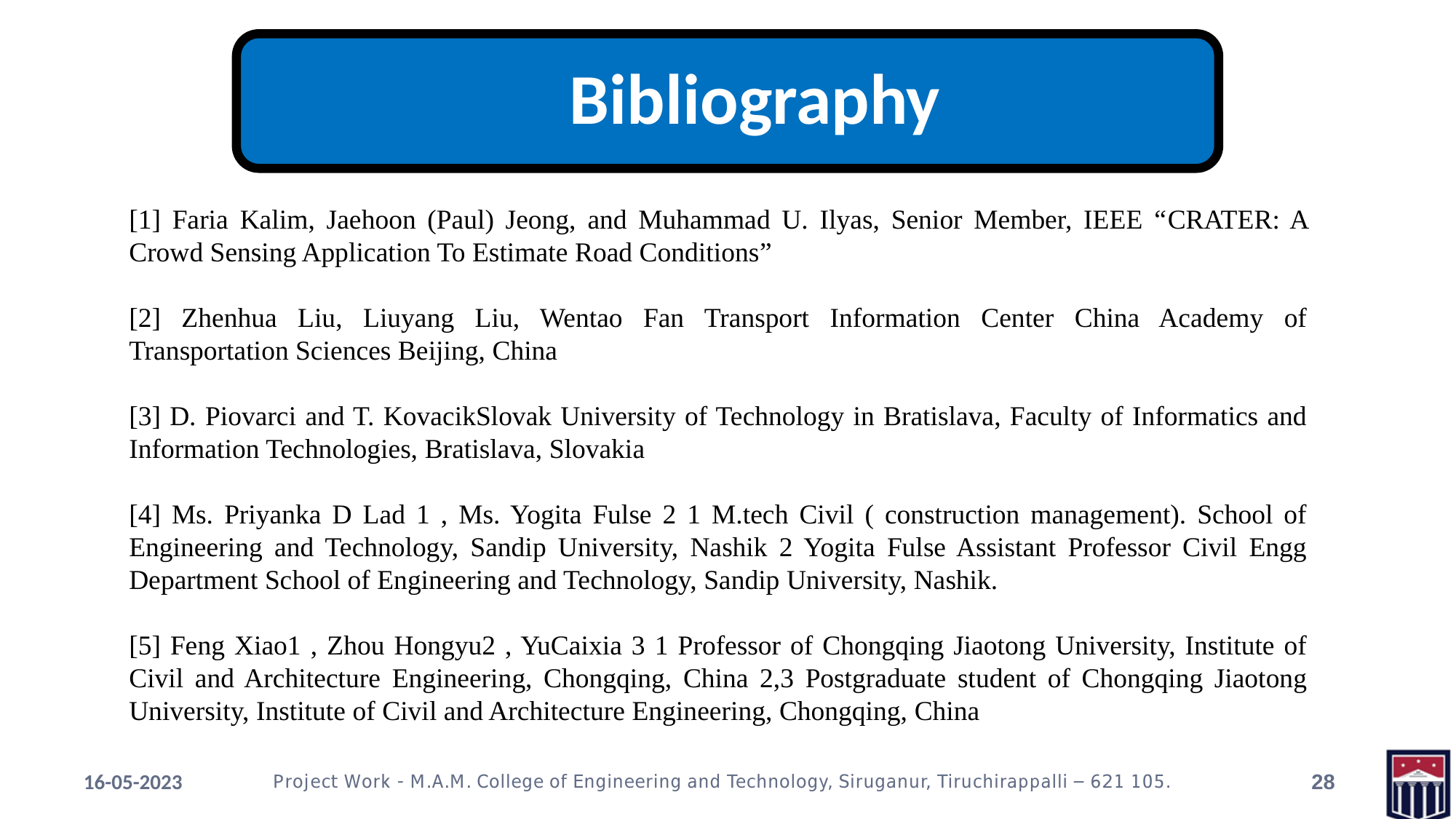

Bibliography

[1] Faria Kalim, Jaehoon (Paul) Jeong, and Muhammad U. Ilyas, Senior Member, IEEE “CRATER: A Crowd Sensing Application To Estimate Road Conditions”

[2] Zhenhua Liu, Liuyang Liu, Wentao Fan Transport Information Center China Academy of Transportation Sciences Beijing, China

[3] D. Piovarci and T. KovacikSlovak University of Technology in Bratislava, Faculty of Informatics and Information Technologies, Bratislava, Slovakia

[4] Ms. Priyanka D Lad 1 , Ms. Yogita Fulse 2 1 M.tech Civil ( construction management). School of Engineering and Technology, Sandip University, Nashik 2 Yogita Fulse Assistant Professor Civil Engg Department School of Engineering and Technology, Sandip University, Nashik.

[5] Feng Xiao1 , Zhou Hongyu2 , YuCaixia 3 1 Professor of Chongqing Jiaotong University, Institute of Civil and Architecture Engineering, Chongqing, China 2,3 Postgraduate student of Chongqing Jiaotong University, Institute of Civil and Architecture Engineering, Chongqing, China
16-05-2023
Project Work - M.A.M. College of Engineering and Technology, Siruganur, Tiruchirappalli – 621 105.
28